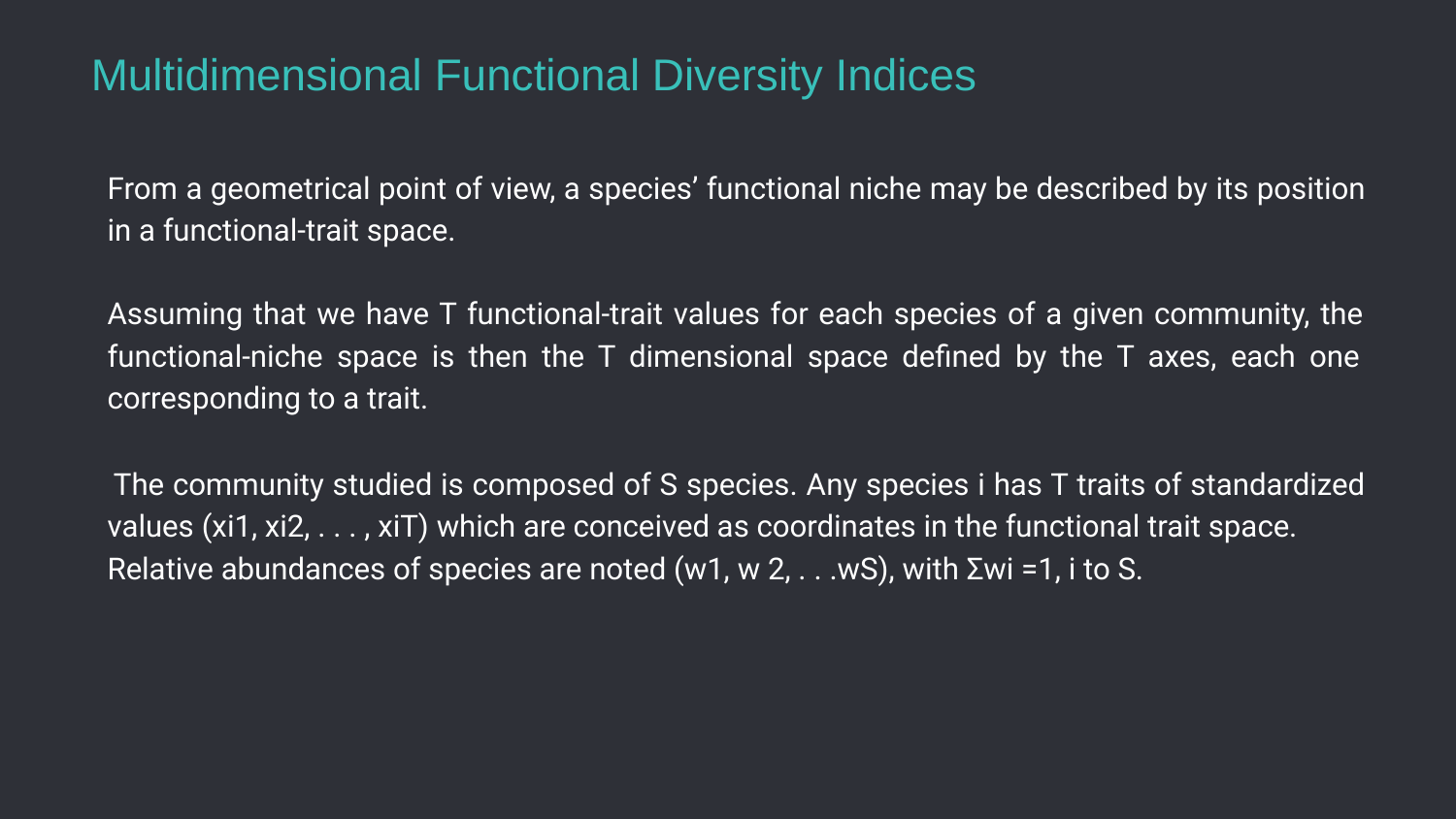

# Multidimensional Functional Diversity Indices

From a geometrical point of view, a species’ functional niche may be described by its position  in a functional-trait space.

Assuming that we have T functional-trait values for each species of a given community, the  functional-niche space is then the T dimensional space defined by the T axes, each one  corresponding to a trait.

The community studied is composed of S species. Any species i has T traits of standardized  values (xi1, xi2, . . . , xiT) which are conceived as coordinates in the functional trait space.
Relative abundances of species are noted (w1, w 2, . . .wS), with Σwi =1, i to S.